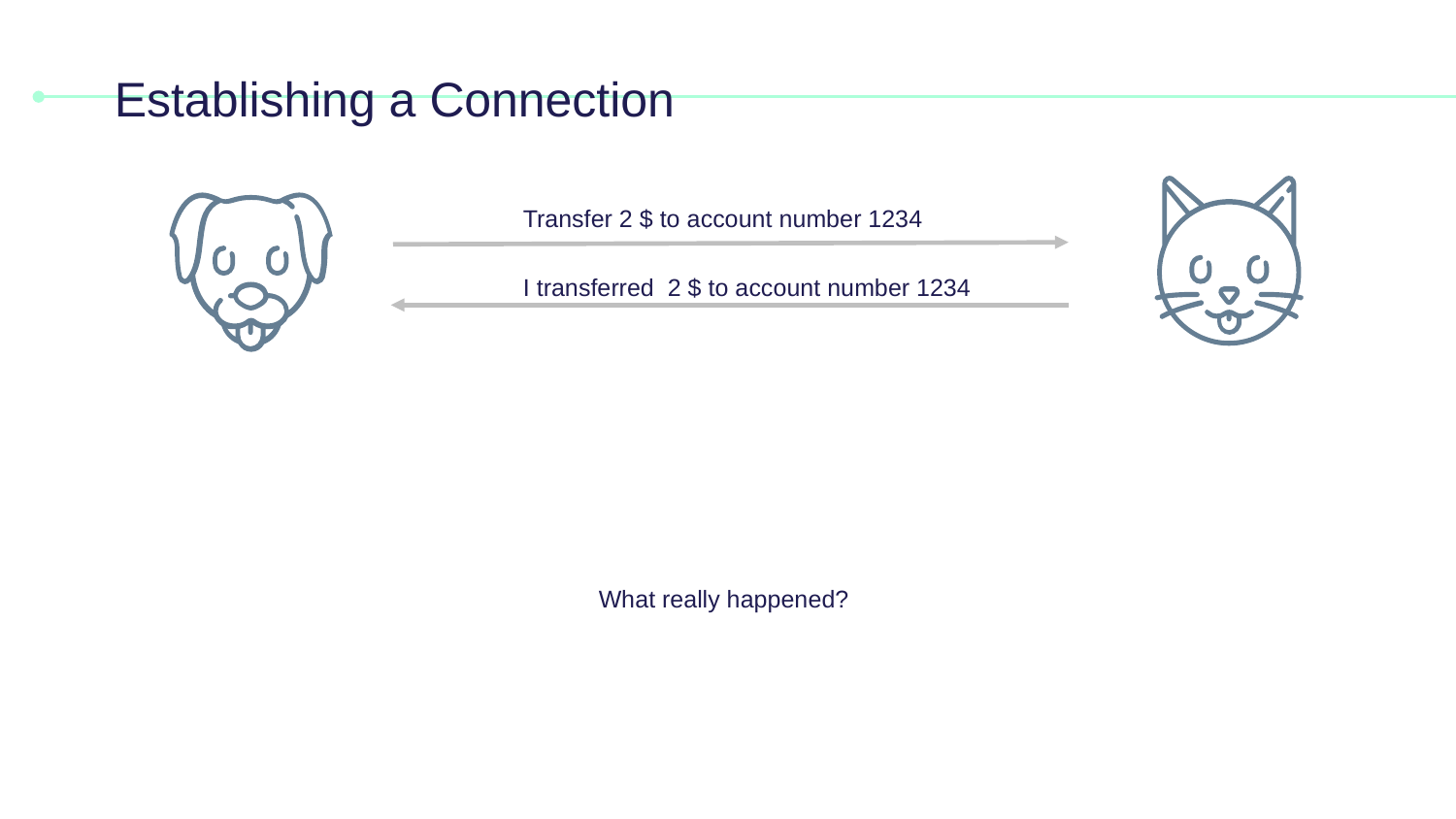

# Establishing a Connection

Transfer 2 $ to account number 1234

I transferred  2 $ to account number 1234
What really happened?